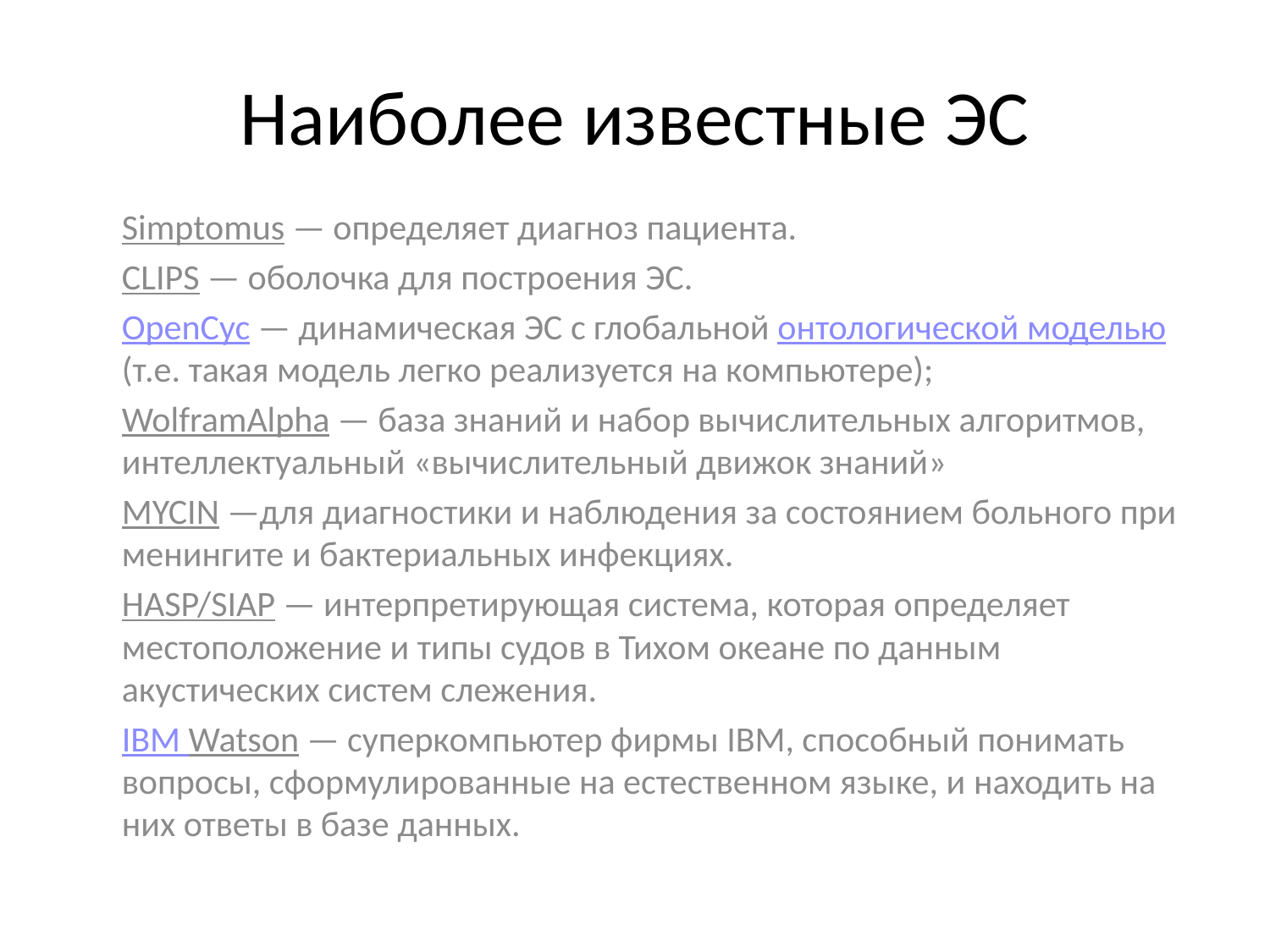

# Наиболее известные ЭС
Simptomus — определяет диагноз пациента.
CLIPS — оболочка для построения ЭС.
OpenCyc — динамическая ЭС с глобальной онтологической моделью (т.е. такая модель легко реализуется на компьютере);
WolframAlpha — база знаний и набор вычислительных алгоритмов, интеллектуальный «вычислительный движок знаний»
MYCIN —для диагностики и наблюдения за состоянием больного при менингите и бактериальных инфекциях.
HASP/SIAP — интерпретирующая система, которая определяет местоположение и типы судов в Тихом океане по данным акустических систем слежения.
IBM Watson — суперкомпьютер фирмы IBM, способный понимать вопросы, сформулированные на естественном языке, и находить на них ответы в базе данных.